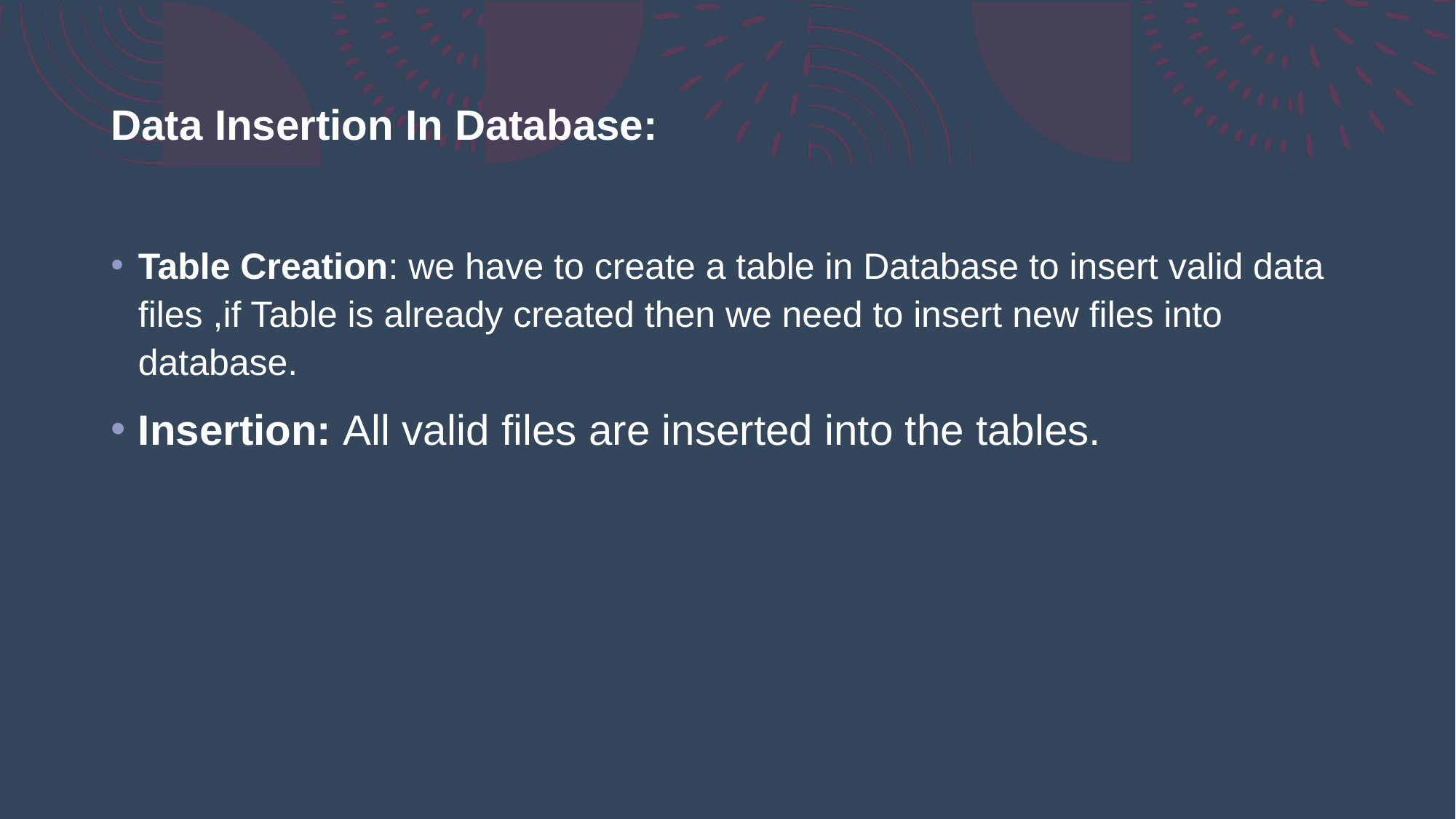

# Data Insertion In Database:
Table Creation: we have to create a table in Database to insert valid data files ,if Table is already created then we need to insert new files into database.
Insertion: All valid files are inserted into the tables.